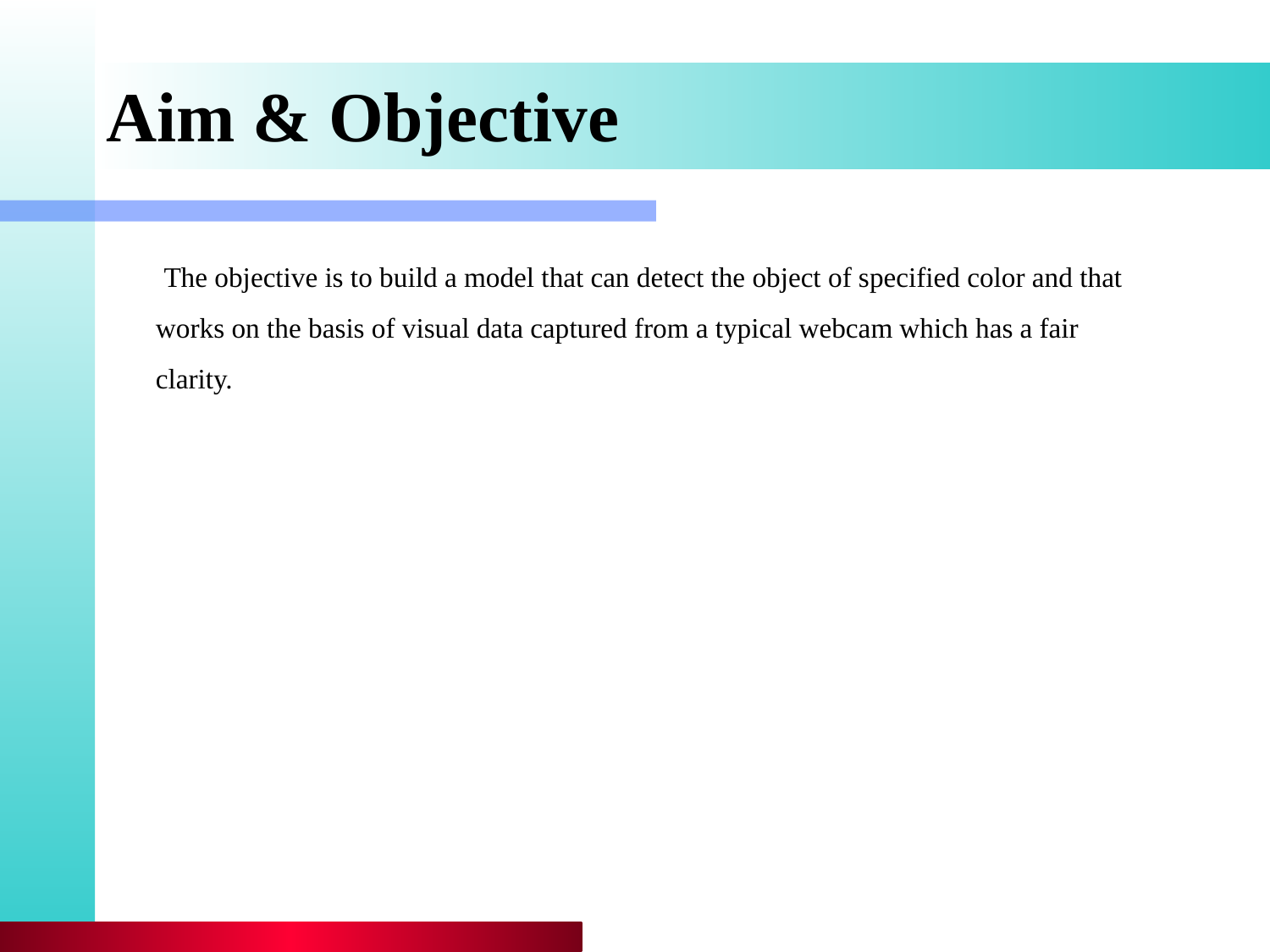

# Aim & Objective
        The objective is to build a model that can detect the object of specified color and that works on the basis of visual data captured from a typical webcam which has a fair clarity.